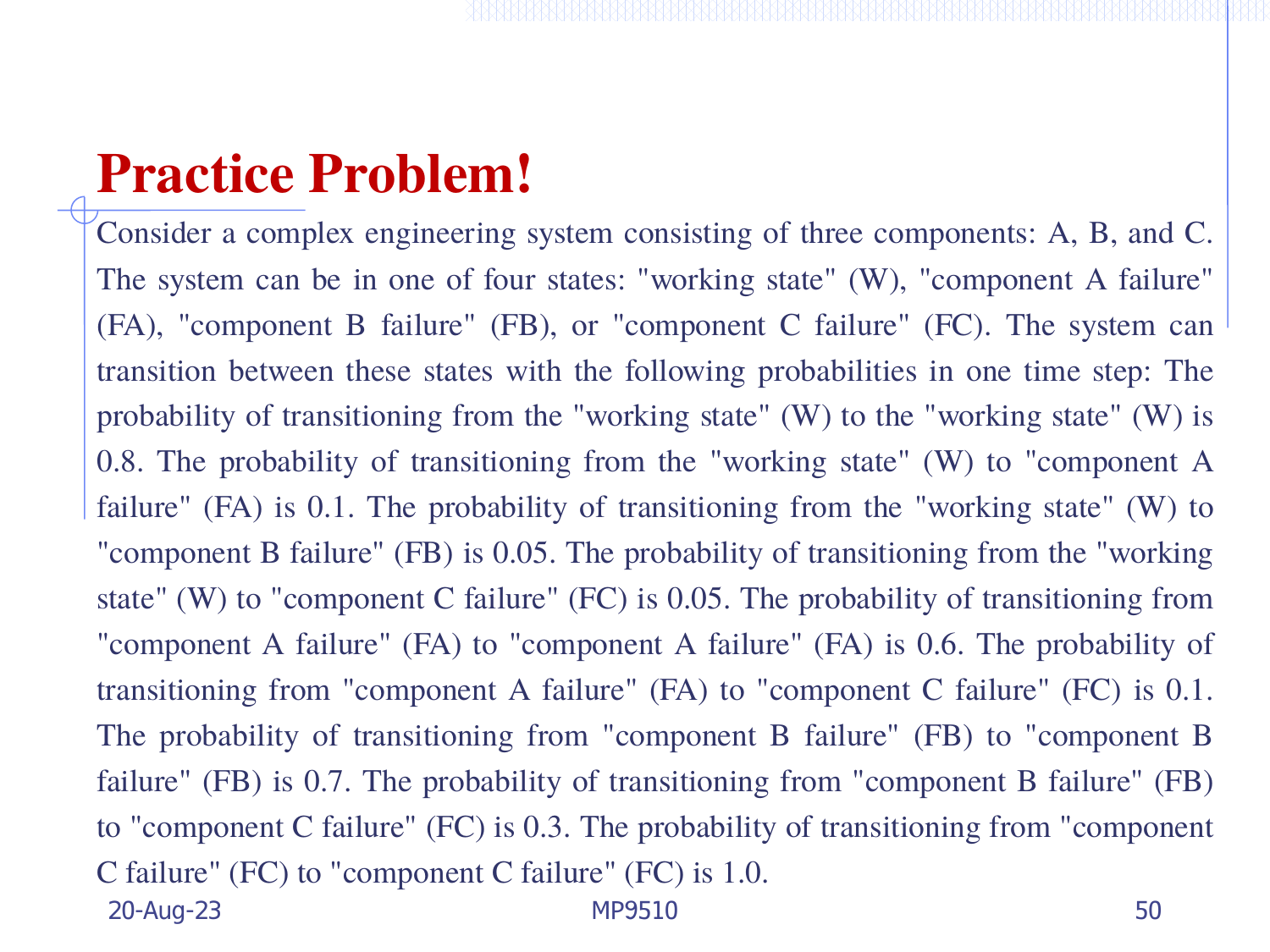

Practice Problem!
Consider a complex engineering system consisting of three components: A, B, and C. The system can be in one of four states: "working state" (W), "component A failure" (FA), "component B failure" (FB), or "component C failure" (FC). The system can transition between these states with the following probabilities in one time step: The probability of transitioning from the "working state" (W) to the "working state" (W) is 0.8. The probability of transitioning from the "working state" (W) to "component A failure" (FA) is 0.1. The probability of transitioning from the "working state" (W) to "component B failure" (FB) is 0.05. The probability of transitioning from the "working state" (W) to "component C failure" (FC) is 0.05. The probability of transitioning from "component A failure" (FA) to "component A failure" (FA) is 0.6. The probability of transitioning from "component A failure" (FA) to "component C failure" (FC) is 0.1. The probability of transitioning from "component B failure" (FB) to "component B failure" (FB) is 0.7. The probability of transitioning from "component B failure" (FB) to "component C failure" (FC) is 0.3. The probability of transitioning from "component C failure" (FC) to "component C failure" (FC) is 1.0.
20-Aug-23
MP9510
50